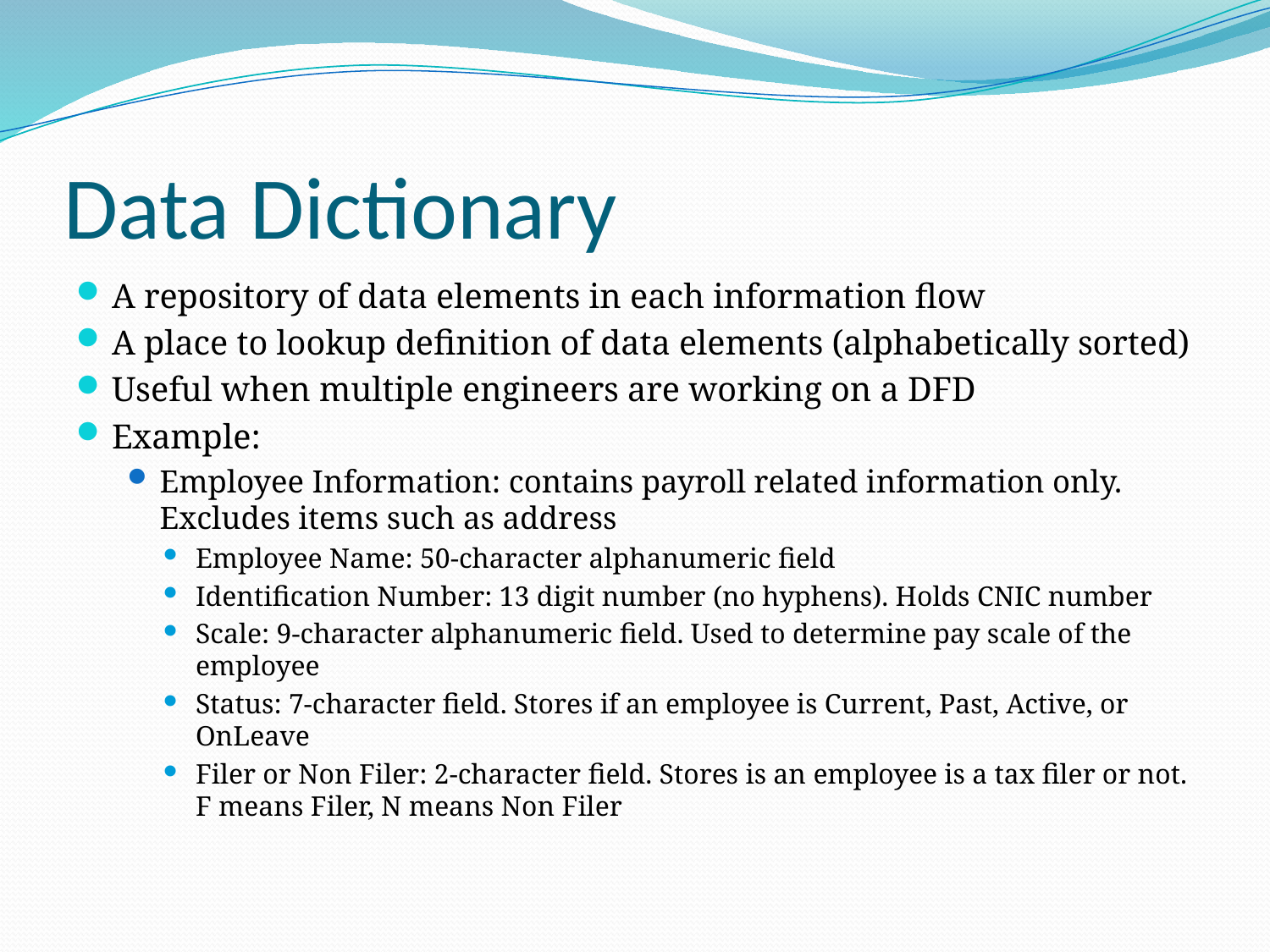

# Data Dictionary
A repository of data elements in each information flow
A place to lookup definition of data elements (alphabetically sorted)
Useful when multiple engineers are working on a DFD
Example:
Employee Information: contains payroll related information only. Excludes items such as address
Employee Name: 50-character alphanumeric field
Identification Number: 13 digit number (no hyphens). Holds CNIC number
Scale: 9-character alphanumeric field. Used to determine pay scale of the employee
Status: 7-character field. Stores if an employee is Current, Past, Active, or OnLeave
Filer or Non Filer: 2-character field. Stores is an employee is a tax filer or not. F means Filer, N means Non Filer